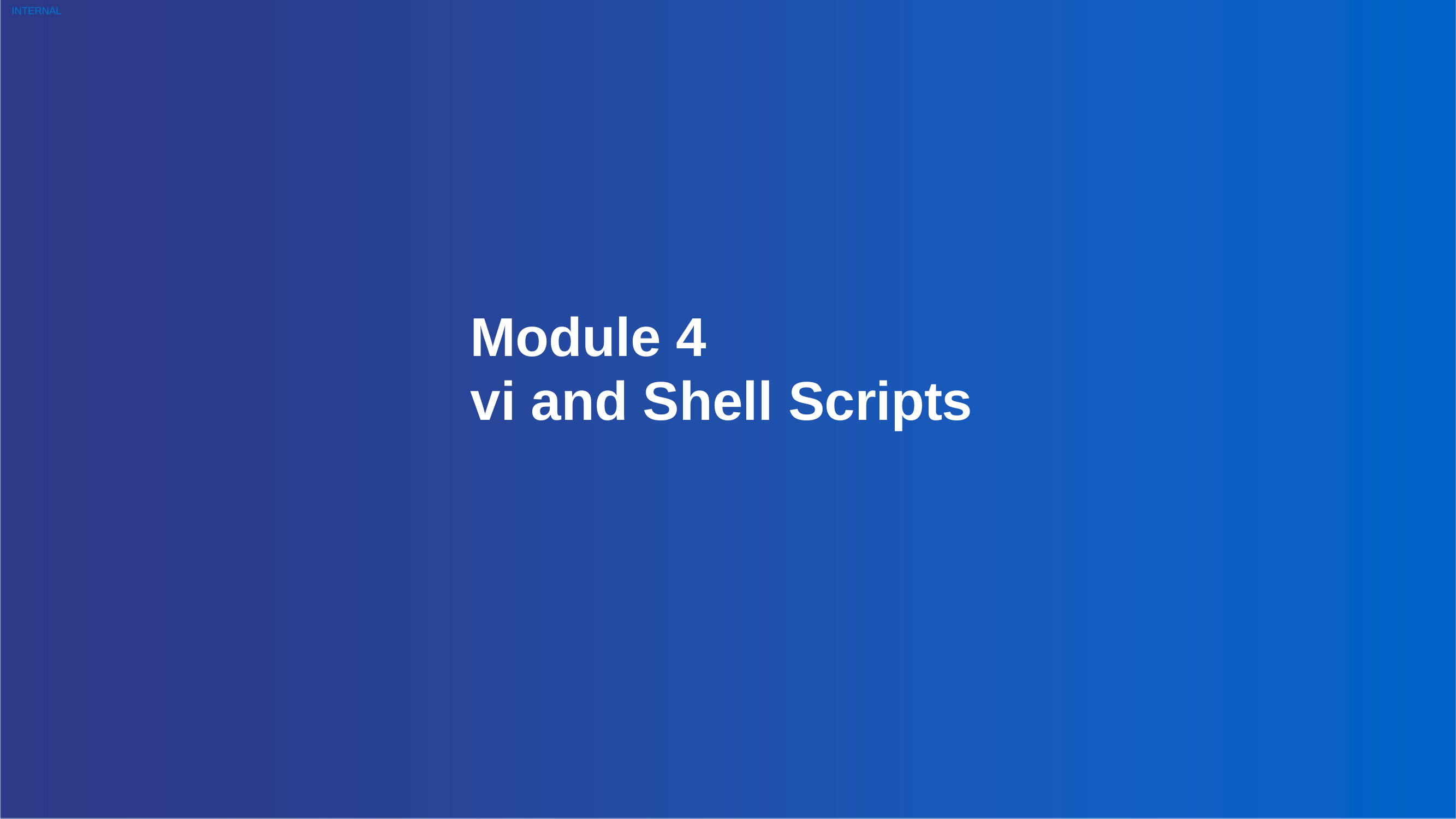

INTERNAL
# Module 4
vi and Shell Scripts